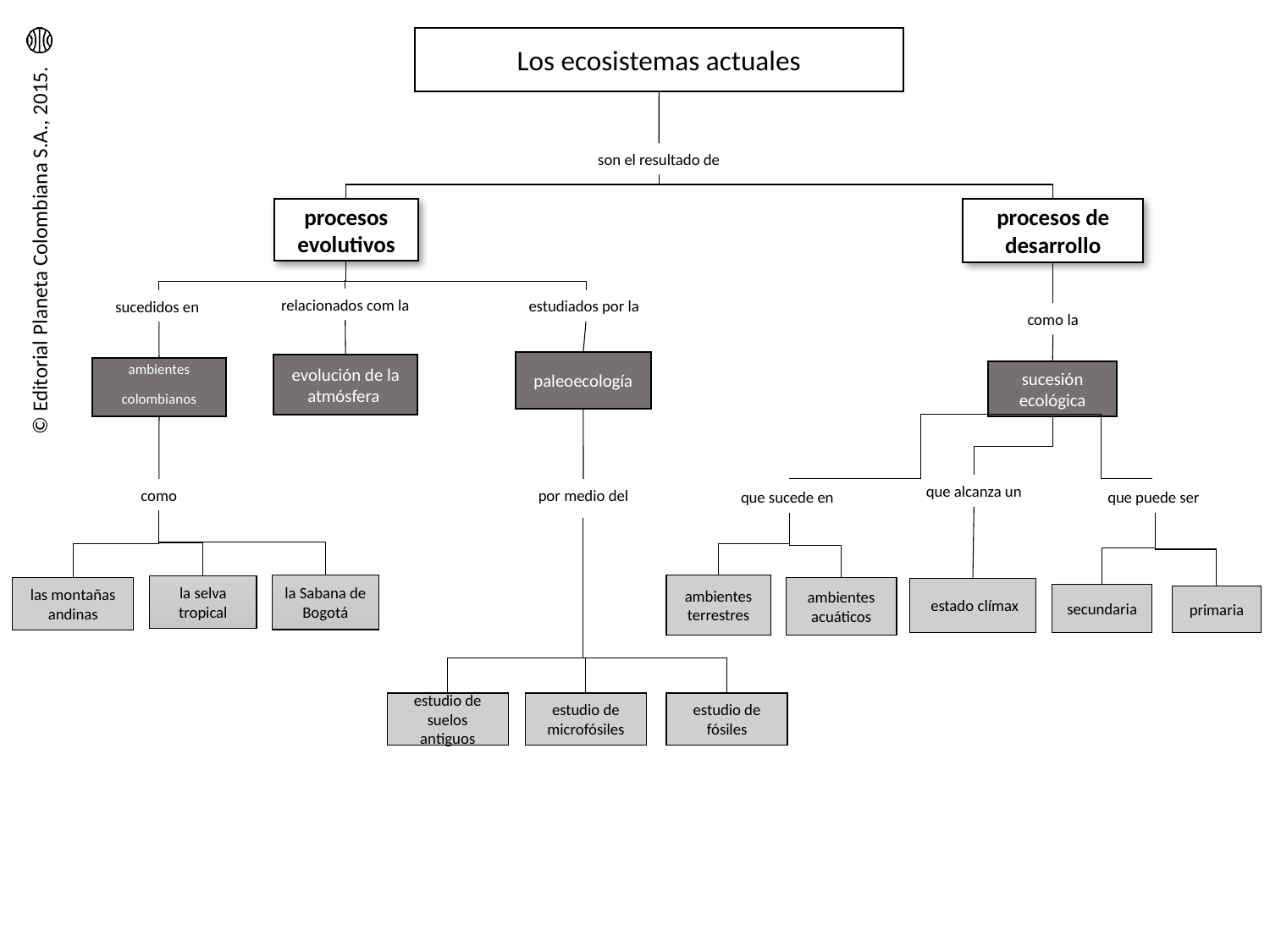

Los ecosistemas actuales
son el resultado de
procesos evolutivos
procesos de desarrollo
relacionados com la
estudiados por la
sucedidos en
como la
paleoecología
evolución de la atmósfera
ambientes colombianos
sucesión ecológica
que alcanza un
como
por medio del
que sucede en
que puede ser
ambientes terrestres
la Sabana de Bogotá
la selva tropical
ambientes acuáticos
las montañas andinas
 estado clímax
secundaria
primaria
estudio de suelos antiguos
estudio de microfósiles
estudio de fósiles
produce